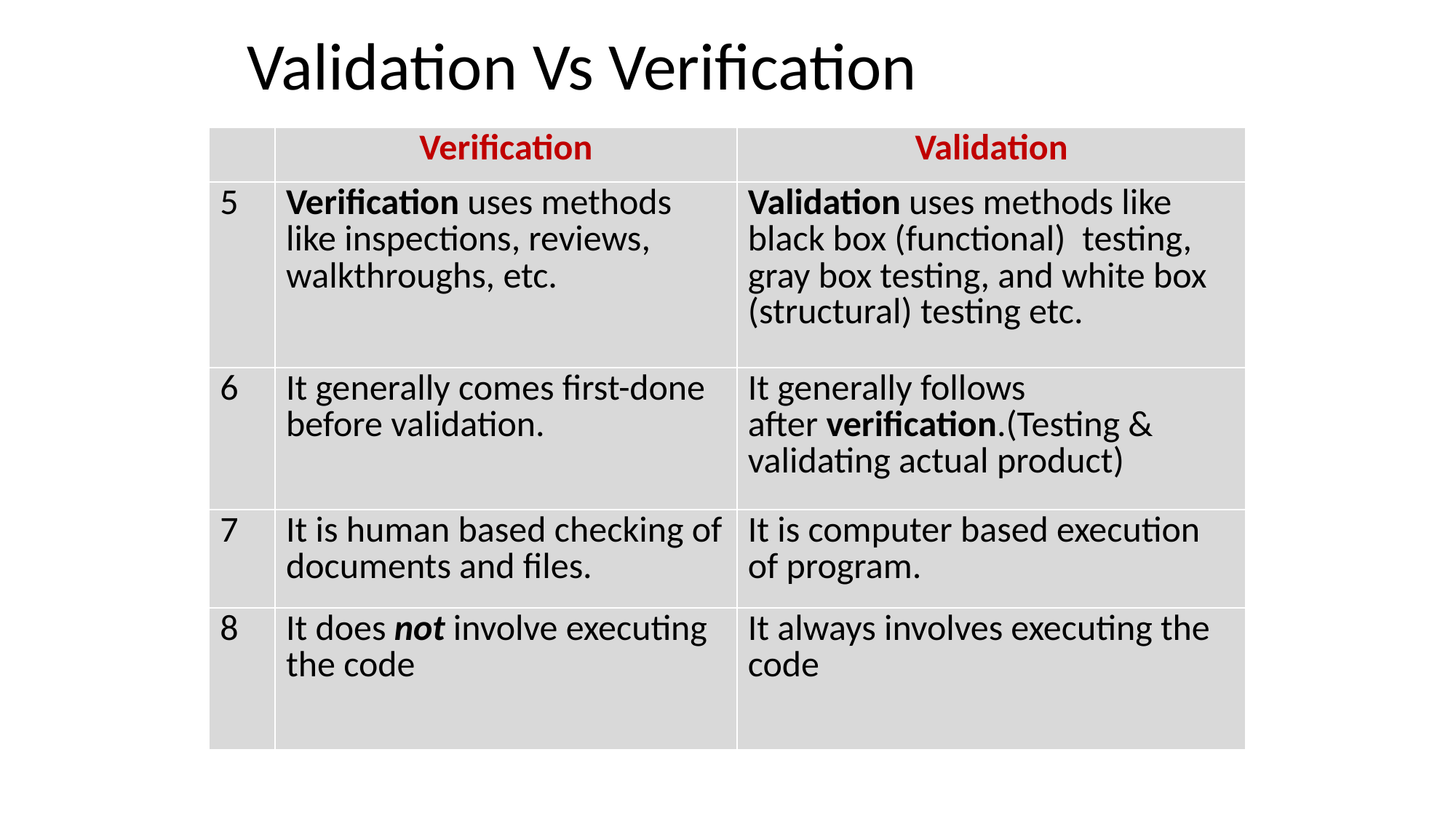

# Validation Vs Verification
|  | Verification | Validation |
| --- | --- | --- |
| 5 | Verification uses methods like inspections, reviews, walkthroughs, etc. | Validation uses methods like black box (functional)  testing, gray box testing, and white box (structural) testing etc. |
| 6 | It generally comes first-done before validation. | It generally follows after verification.(Testing & validating actual product) |
| 7 | It is human based checking of documents and files. | It is computer based execution of program. |
| 8 | It does not involve executing the code | It always involves executing the code |